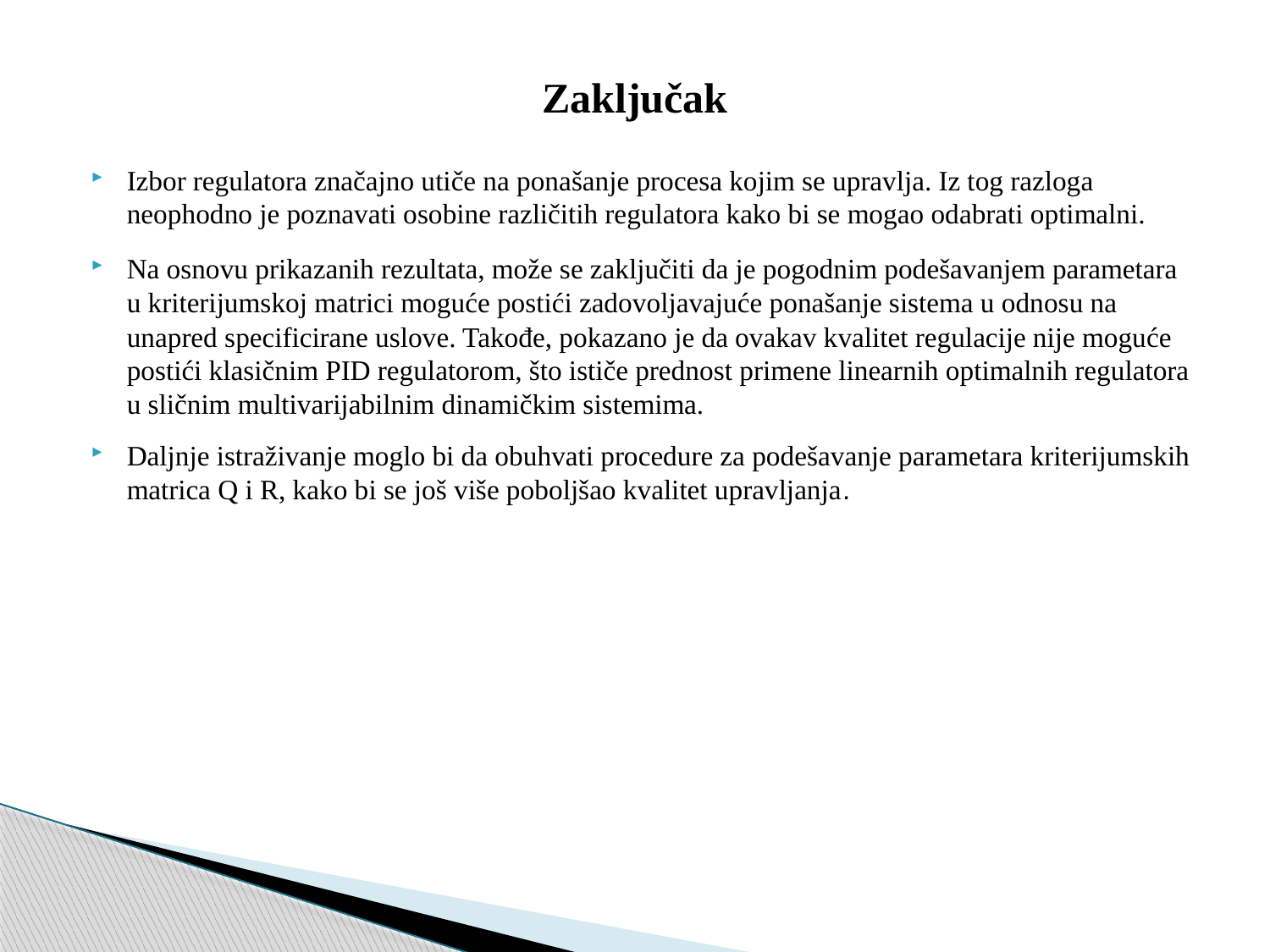

# Zaključak
Izbor regulatora značajno utiče na ponašanje procesa kojim se upravlja. Iz tog razloga neophodno je poznavati osobine različitih regulatora kako bi se mogao odabrati optimalni.
Na osnovu prikazanih rezultata, može se zaključiti da je pogodnim podešavanjem parametara u kriterijumskoj matrici moguće postići zadovoljavajuće ponašanje sistema u odnosu na unapred specificirane uslove. Takođe, pokazano je da ovakav kvalitet regulacije nije moguće postići klasičnim PID regulatorom, što ističe prednost primene linearnih optimalnih regulatora u sličnim multivarijabilnim dinamičkim sistemima.
Daljnje istraživanje moglo bi da obuhvati procedure za podešavanje parametara kriterijumskih matrica Q i R, kako bi se još više poboljšao kvalitet upravljanja.